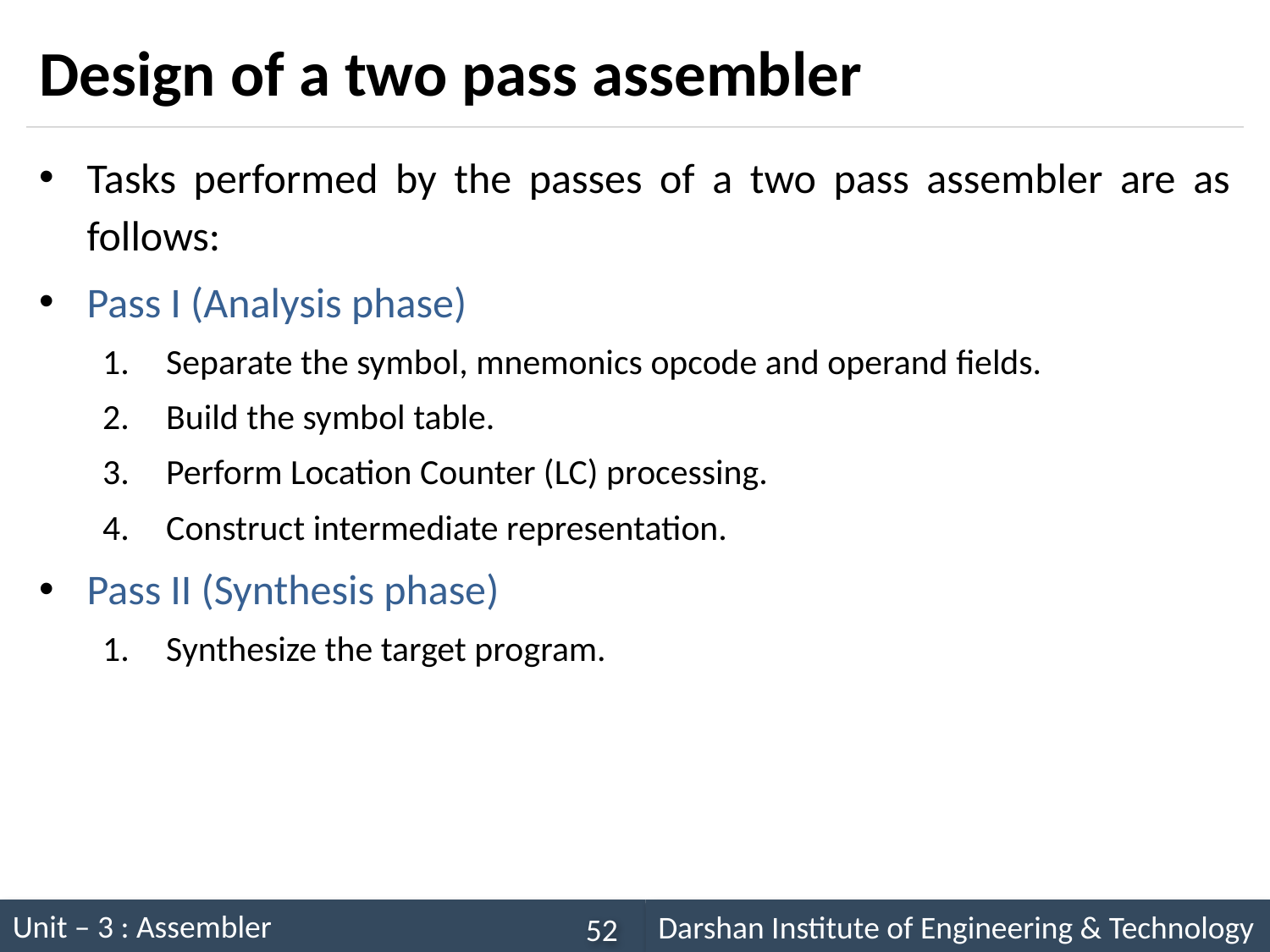

# Design of a two pass assembler
Tasks performed by the passes of a two pass assembler are as follows:
Pass I (Analysis phase)
Separate the symbol, mnemonics opcode and operand fields.
Build the symbol table.
Perform Location Counter (LC) processing.
Construct intermediate representation.
Pass II (Synthesis phase)
Synthesize the target program.